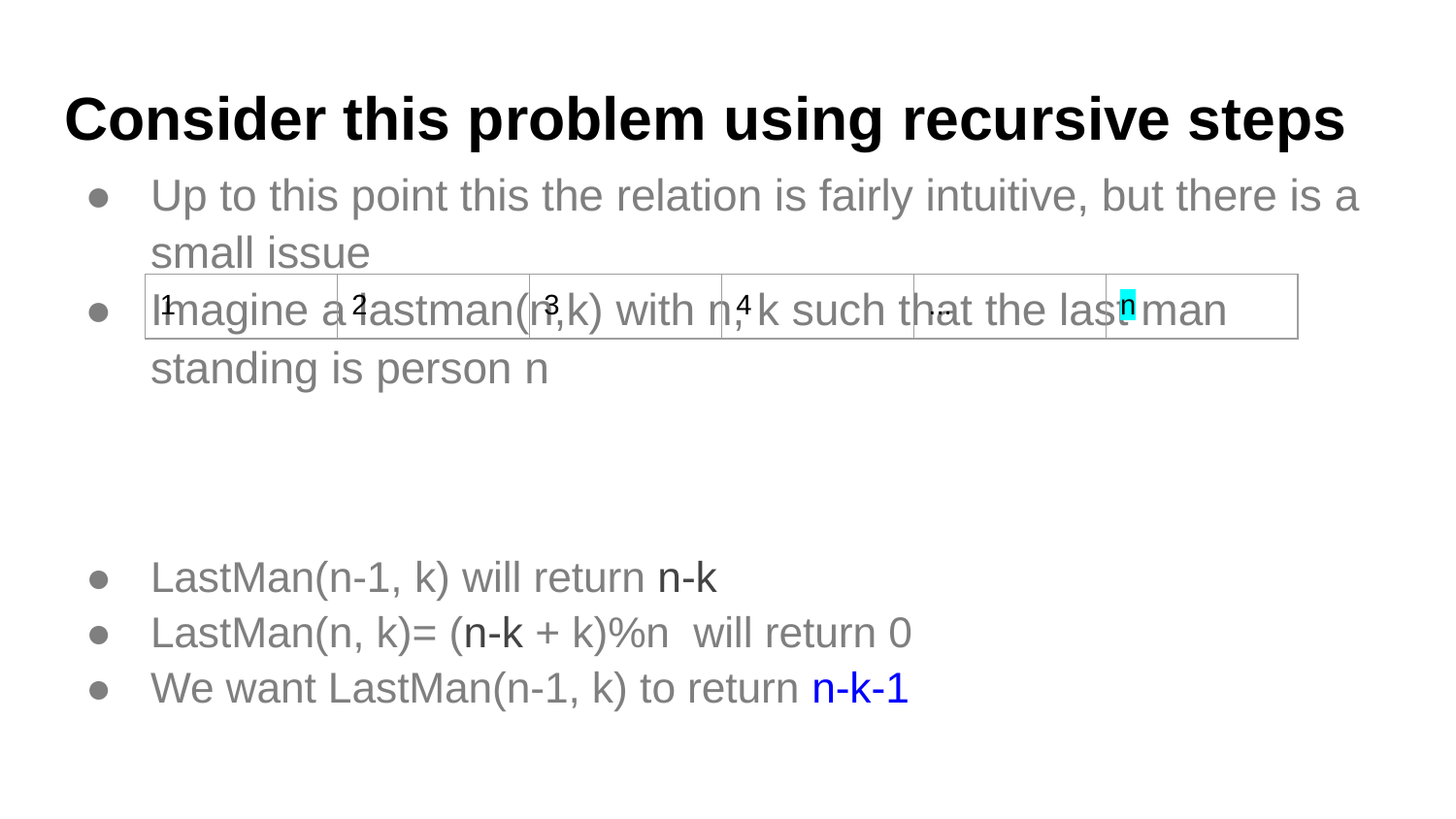

# Consider this problem using recursive steps
Up to this point this the relation is fairly intuitive, but there is a small issue
Imagine a lastman(n,k) with n, k such that the last man standing is person n

LastMan(n-1, k) will return n-k
LastMan(n, k)= (n-k + k)%n  will return 0
We want LastMan(n-1, k) to return n-k-1

| 1 | 2 | 3 | 4 | ... | n |
| --- | --- | --- | --- | --- | --- |